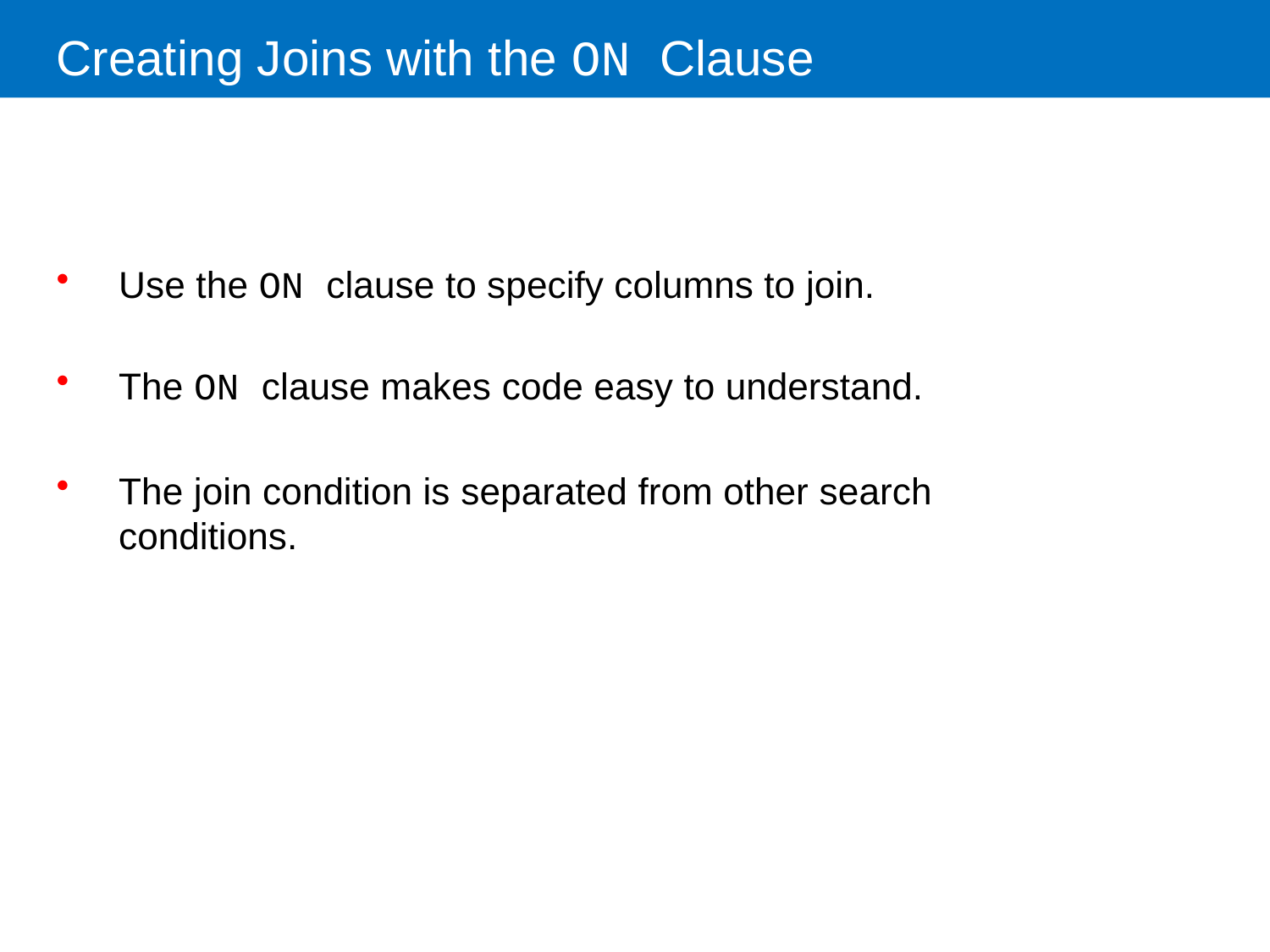

# Creating Joins with the ON Clause

Use the ON clause to specify columns to join.

The ON clause makes code easy to understand.

The join condition is separated from other search  conditions.